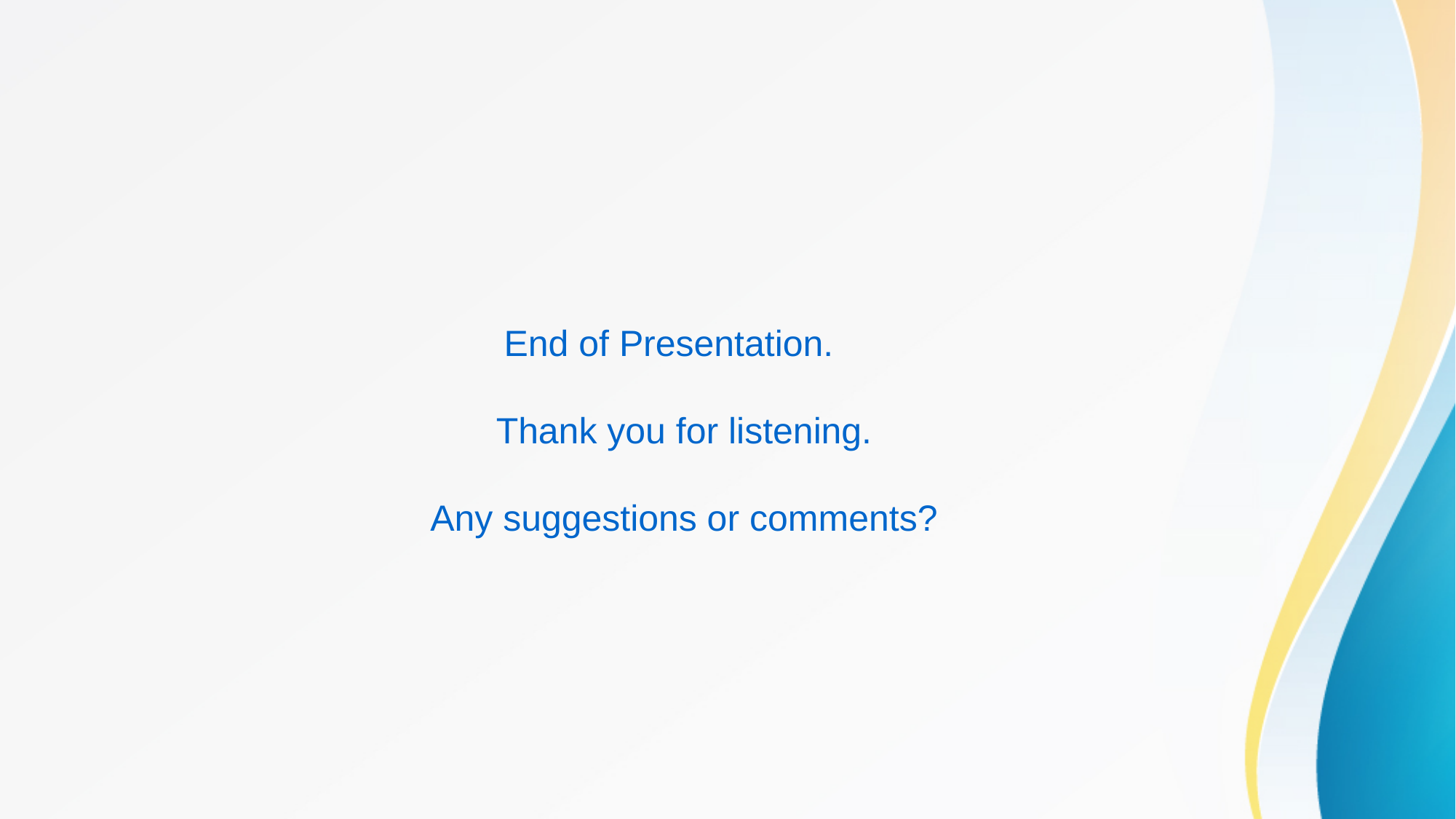

End of Presentation.

Thank you for listening.

Any suggestions or comments?